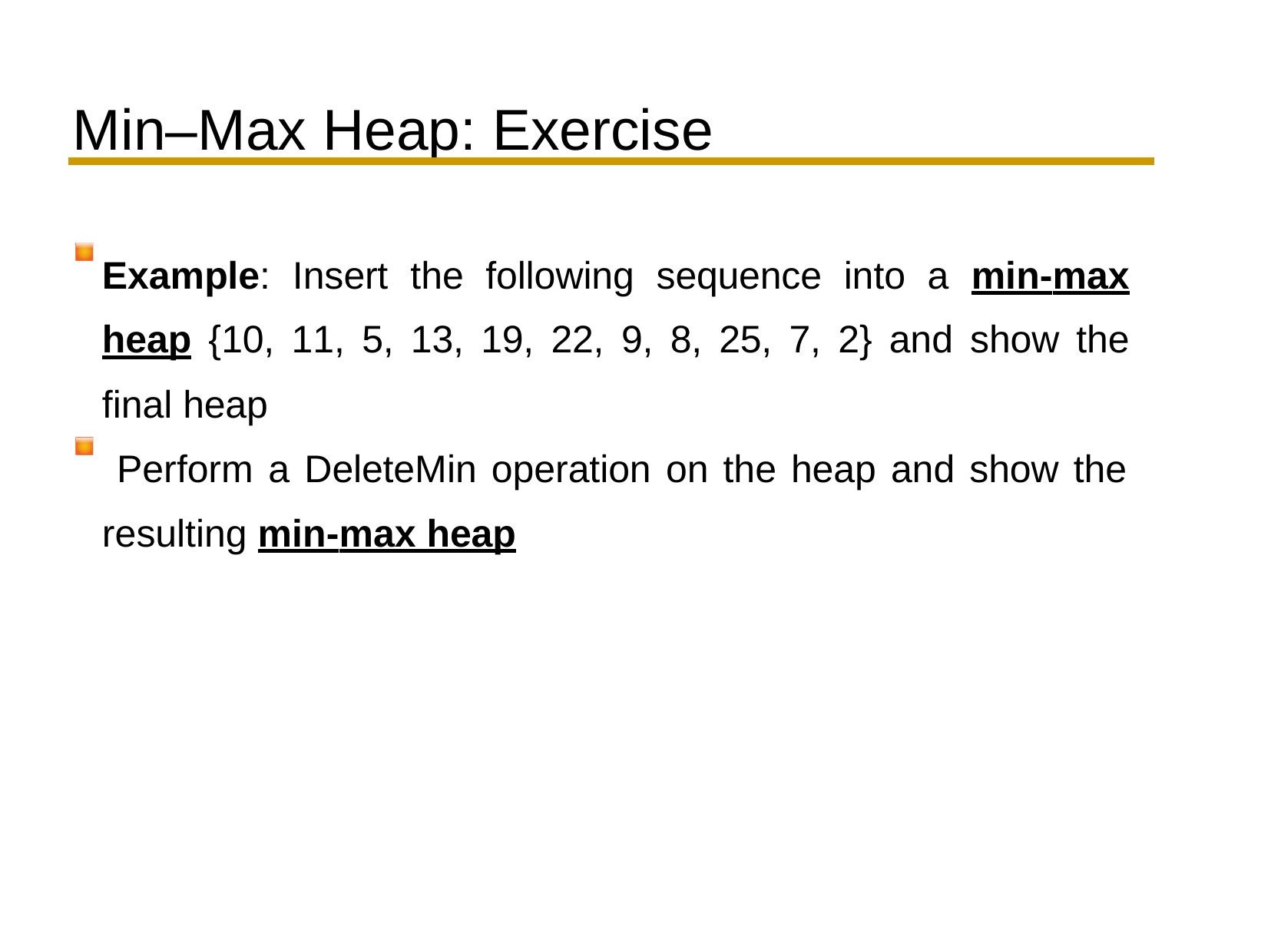

# Min–Max Heap: Exercise

Example:  Insert  the  following  sequence  into  a  min-max heap {10, 11, 5, 13, 19, 22, 9, 8, 25, 7, 2} and show the final heap
Perform a DeleteMin operation on the heap and show the resulting min-max heap